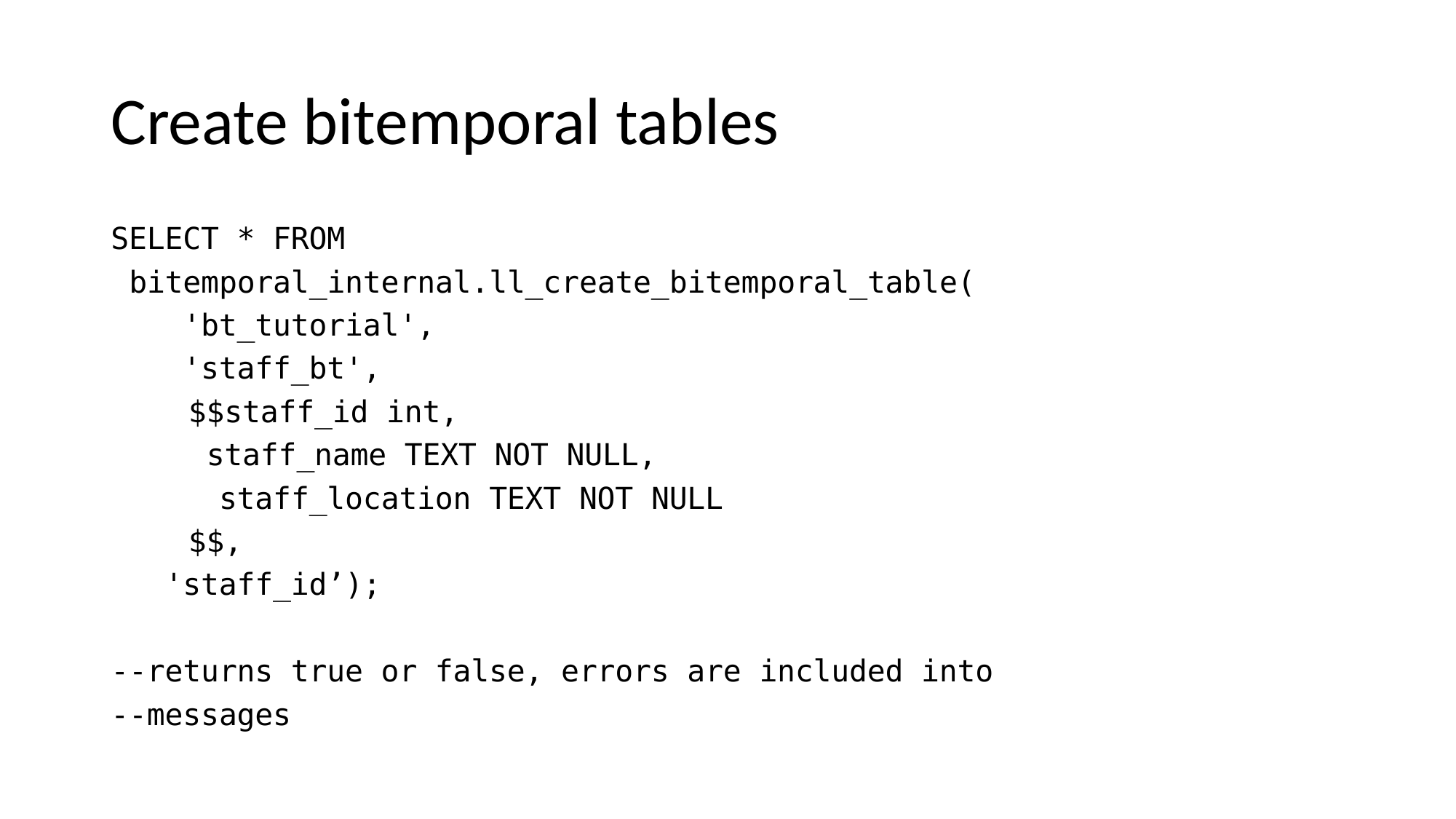

# Create bitemporal tables
SELECT * FROM
 bitemporal_internal.ll_create_bitemporal_table(
    'bt_tutorial',
    'staff_bt',
	$$staff_id int,
	 staff_name TEXT NOT NULL,
      staff_location TEXT NOT NULL
	$$,
   'staff_id’);

--returns true or false, errors are included into
--messages